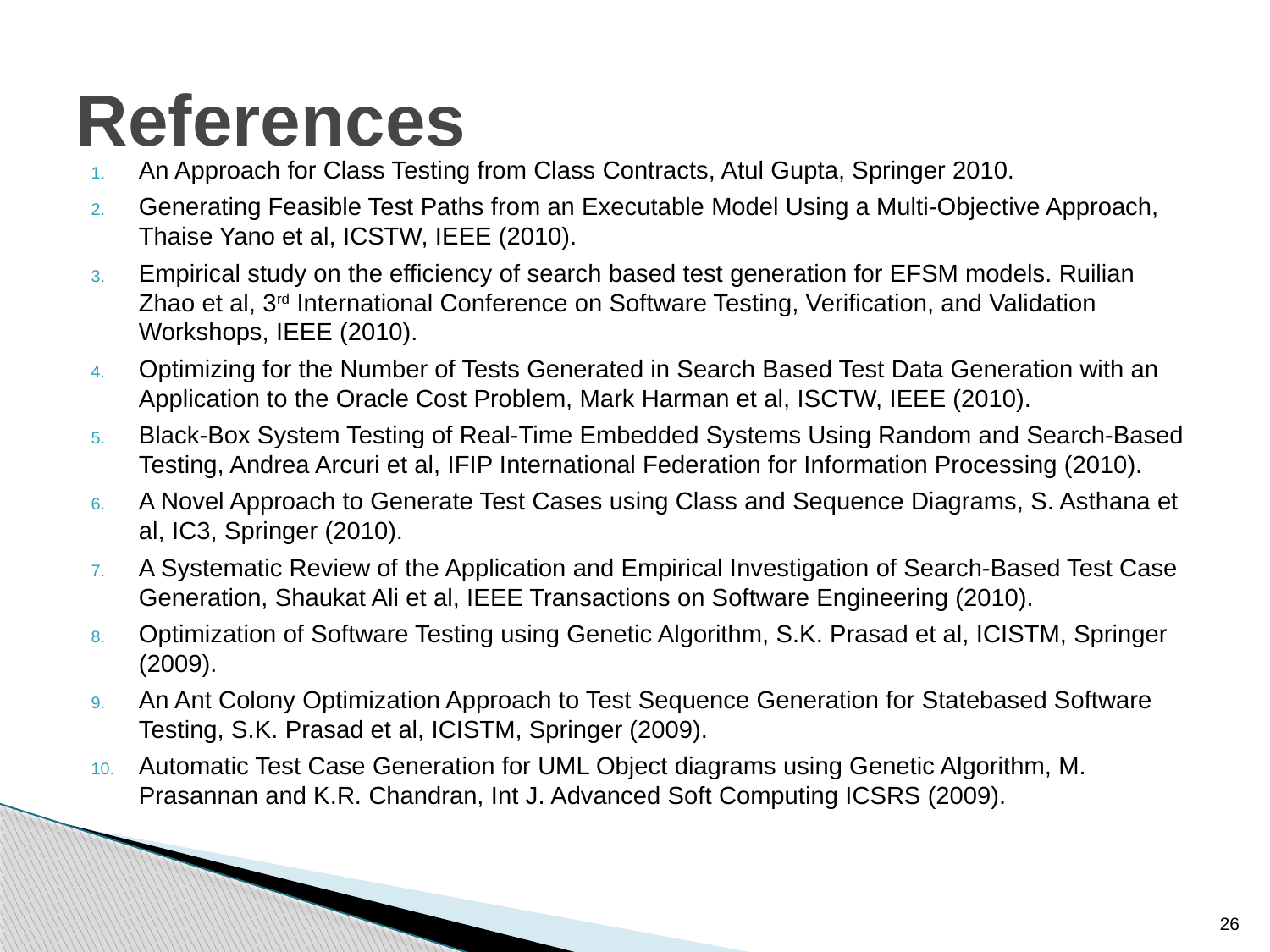

# References
An Approach for Class Testing from Class Contracts, Atul Gupta, Springer 2010.
Generating Feasible Test Paths from an Executable Model Using a Multi-Objective Approach, Thaise Yano et al, ICSTW, IEEE (2010).
Empirical study on the efficiency of search based test generation for EFSM models. Ruilian Zhao et al, 3rd International Conference on Software Testing, Verification, and Validation Workshops, IEEE (2010).
Optimizing for the Number of Tests Generated in Search Based Test Data Generation with an Application to the Oracle Cost Problem, Mark Harman et al, ISCTW, IEEE (2010).
Black-Box System Testing of Real-Time Embedded Systems Using Random and Search-Based Testing, Andrea Arcuri et al, IFIP International Federation for Information Processing (2010).
A Novel Approach to Generate Test Cases using Class and Sequence Diagrams, S. Asthana et al, IC3, Springer (2010).
A Systematic Review of the Application and Empirical Investigation of Search-Based Test Case Generation, Shaukat Ali et al, IEEE Transactions on Software Engineering (2010).
Optimization of Software Testing using Genetic Algorithm, S.K. Prasad et al, ICISTM, Springer (2009).
An Ant Colony Optimization Approach to Test Sequence Generation for Statebased Software Testing, S.K. Prasad et al, ICISTM, Springer (2009).
Automatic Test Case Generation for UML Object diagrams using Genetic Algorithm, M. Prasannan and K.R. Chandran, Int J. Advanced Soft Computing ICSRS (2009).
26